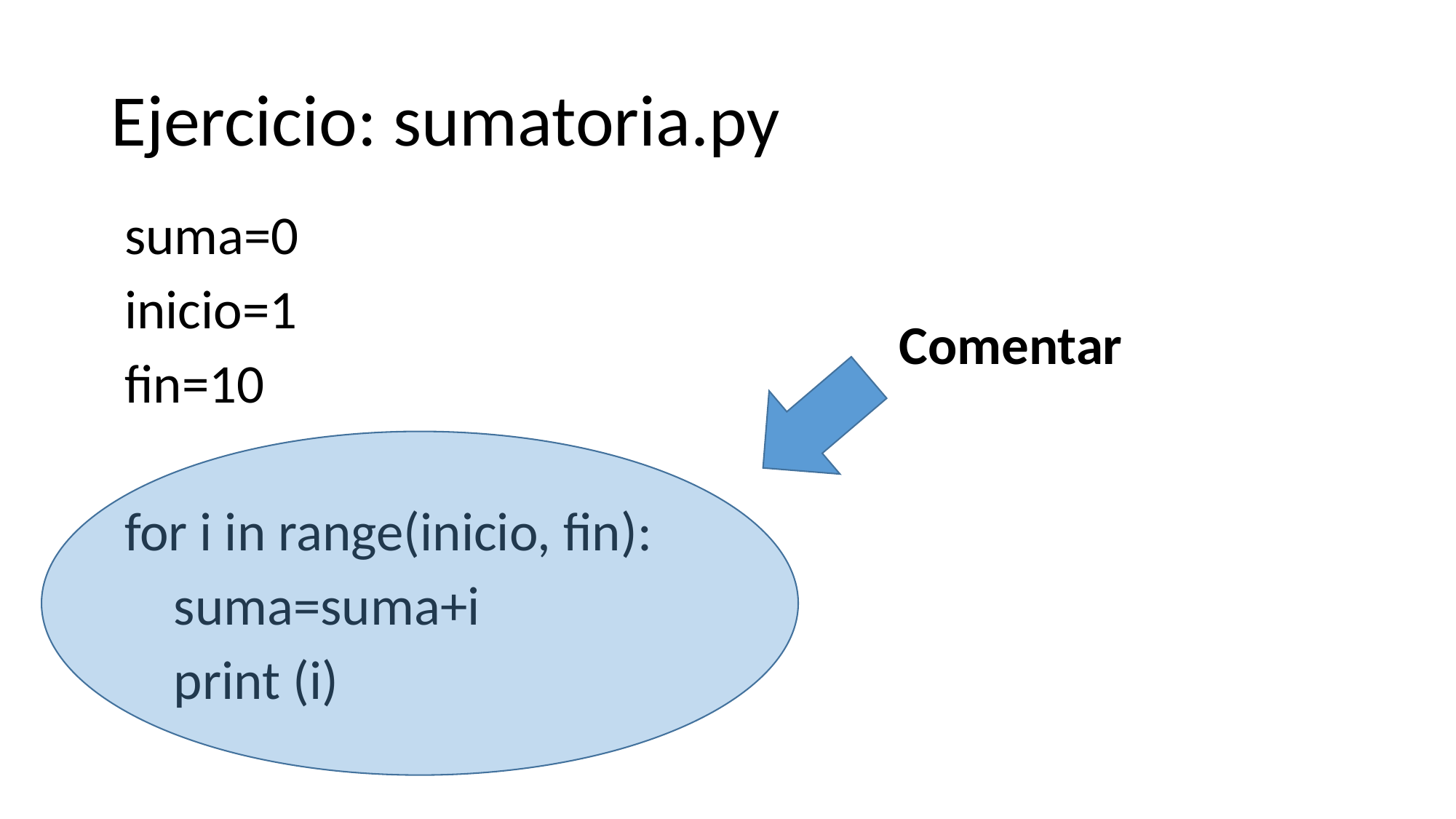

# Ejercicio: sumatoria.py
suma=0
inicio=1
fin=10

for i in range(inicio, fin):
    suma=suma+i
    print (i)

Comentar